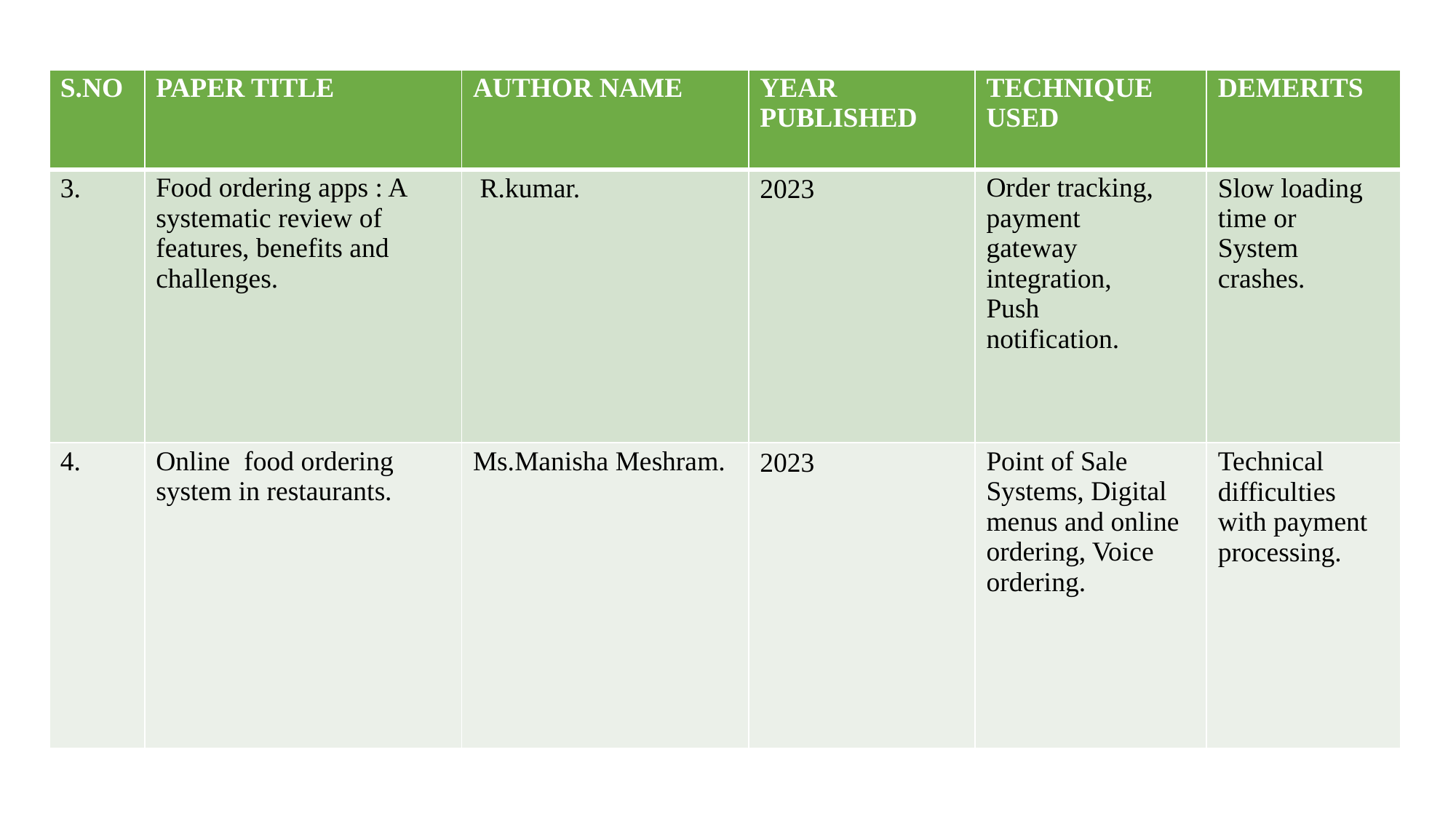

| S.NO | PAPER TITLE | AUTHOR NAME | YEAR PUBLISHED | TECHNIQUE USED | DEMERITS |
| --- | --- | --- | --- | --- | --- |
| 3. | Food ordering apps : A systematic review of features, benefits and challenges. | R.kumar. | 2023 | Order tracking, payment gateway integration, Push notification. | Slow loading time or System crashes. |
| 4. | Online food ordering system in restaurants. | Ms.Manisha Meshram. | 2023 | Point of Sale Systems, Digital menus and online ordering, Voice ordering. | Technical difficulties with payment processing. |